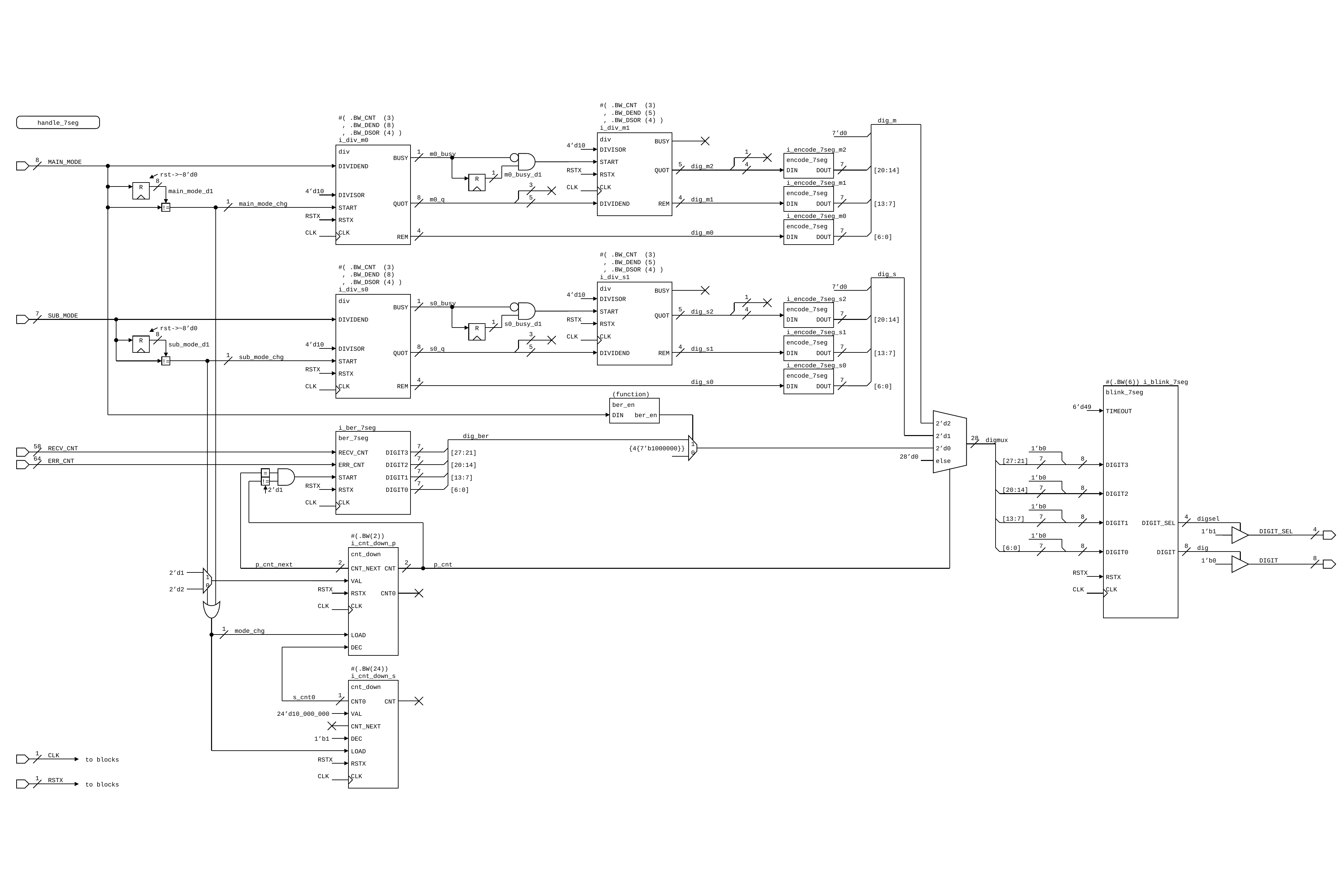

#( .BW_CNT  (3)
 , .BW_DEND (5)
 , .BW_DSOR (4) )
i_div_m1
#( .BW_CNT  (3)
 , .BW_DEND (8)
 , .BW_DSOR (4) )
i_div_m0
dig_m
handle_7seg
7’d0
div
BUSY
4’d10
i_encode_7seg_m2
div
DIVISOR
m0_busy
1
1
encode_7seg

BUSY
8
START
MAIN_MODE
dig_m2
5
7

4
DIVIDEND
RSTX
[20:14]
DIN
DOUT
QUOT
rst->~8’d0
m0_busy_d1
RSTX
1
R

i_encode_7seg_m1
8
CLK
CLK
3
R

main_mode_d1
4’d10
encode_7seg
DIVISOR
dig_m1
m0_q
4
8
5
7
[13:7]
DIVIDEND
REM
DIN
DOUT
main_mode_chg
QUOT
1
START
!=
RSTX
i_encode_7seg_m0
RSTX
encode_7seg
CLK
dig_m0
CLK
4
7
[6:0]
REM
DIN
DOUT
#( .BW_CNT  (3)
 , .BW_DEND (5)
 , .BW_DSOR (4) )
i_div_s1
#( .BW_CNT  (3)
 , .BW_DEND (8)
 , .BW_DSOR (4) )
i_div_s0
dig_s
7’d0
div
BUSY
4’d10
div
1
DIVISOR
i_encode_7seg_s2
s0_busy
1

BUSY
encode_7seg
dig_s2
5
START
4
7
QUOT
7
SUB_MODE
RSTX
[20:14]

DIN
DOUT
DIVIDEND
s0_busy_d1
RSTX
1
rst->~8’d0
R

i_encode_7seg_s1
CLK
CLK
3
8
R

encode_7seg
sub_mode_d1
4’d10
dig_s1
s0_q
4
8
5
DIVISOR
7
DIVIDEND
REM
[13:7]
DIN
DOUT
QUOT
sub_mode_chg
1
START
!=
i_encode_7seg_s0
RSTX
RSTX
encode_7seg
#(.BW(6)) i_blink_7seg
dig_s0
4
7
CLK
[6:0]
CLK
REM
DIN
DOUT
blink_7seg
(function)
ber_en
6’d49
TIMEOUT
DIN
ber_en
2’d2
i_ber_7seg

dig_ber
ber_7seg
2’d1
digmux
28
1
{4{7’b1000000}}

1’b0
58
2’d0
RECV_CNT
7
0

RECV_CNT
DIGIT3
[27:21]
28’d0
[27:21]
8
7
64
else
ERR_CNT
7
DIGIT3

ERR_CNT
DIGIT2
[20:14]
=

7
START
1’b0
DIGIT1
[13:7]
!=
RSTX
7
2’d1
RSTX
[20:14]
8
7
DIGIT0
[6:0]
DIGIT2
CLK
CLK
1’b0
[13:7]
8
7
digsel
4
DIGIT1
DIGIT_SEL
1’b1

4
DIGIT_SEL
1’b0

#(.BW(2))
i_cnt_down_p
[6:0]
8
7
dig
8
DIGIT0
DIGIT
cnt_down
1’b0

8
DIGIT
p_cnt
2
p_cnt_next

2
CNT_NEXT
CNT
2’d1
RSTX
1
RSTX

VAL
0
CLK
2’d2
RSTX
CLK
CNT0
RSTX

CLK
CLK
mode_chg
1
LOAD
DEC
#(.BW(24))
i_cnt_down_s
cnt_down
1
s_cnt0
CNT
CNT0
24’d10_000_000
VAL
CNT_NEXT
1’b1
DEC
LOAD
1
CLK

to blocks
RSTX
RSTX
CLK
CLK
1
RSTX

to blocks